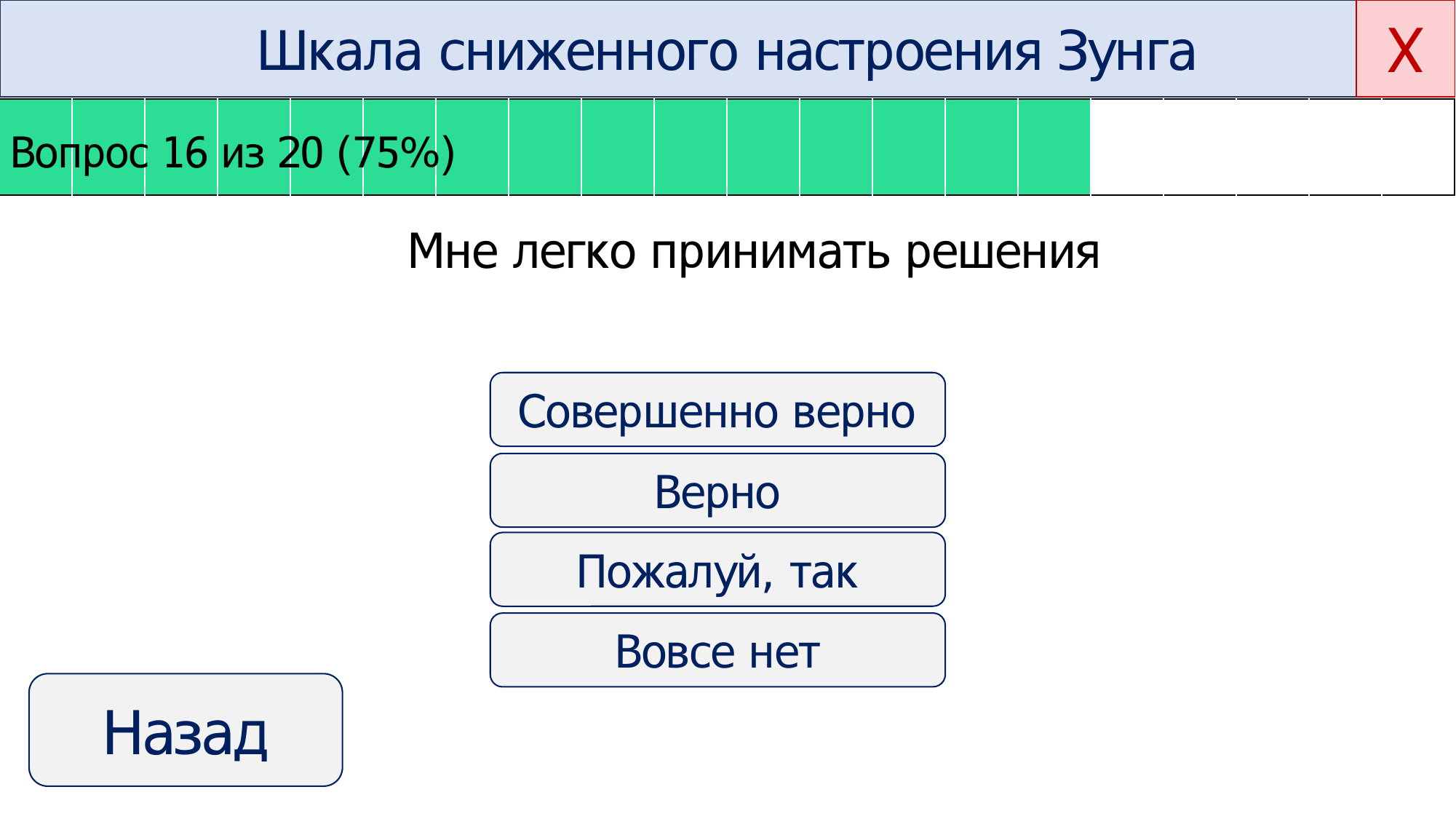

Х
Шкала сниженного настроения Зунга
Вопрос 16 из 20 (75%)
|  |  |  |  |  |  |  |  |  |  |  |  |  |  |  |  |  |  |  |  |
| --- | --- | --- | --- | --- | --- | --- | --- | --- | --- | --- | --- | --- | --- | --- | --- | --- | --- | --- | --- |
Мне легко принимать решения
Совершенно верно
Верно
Пожалуй, так
Вовсе нет
Назад